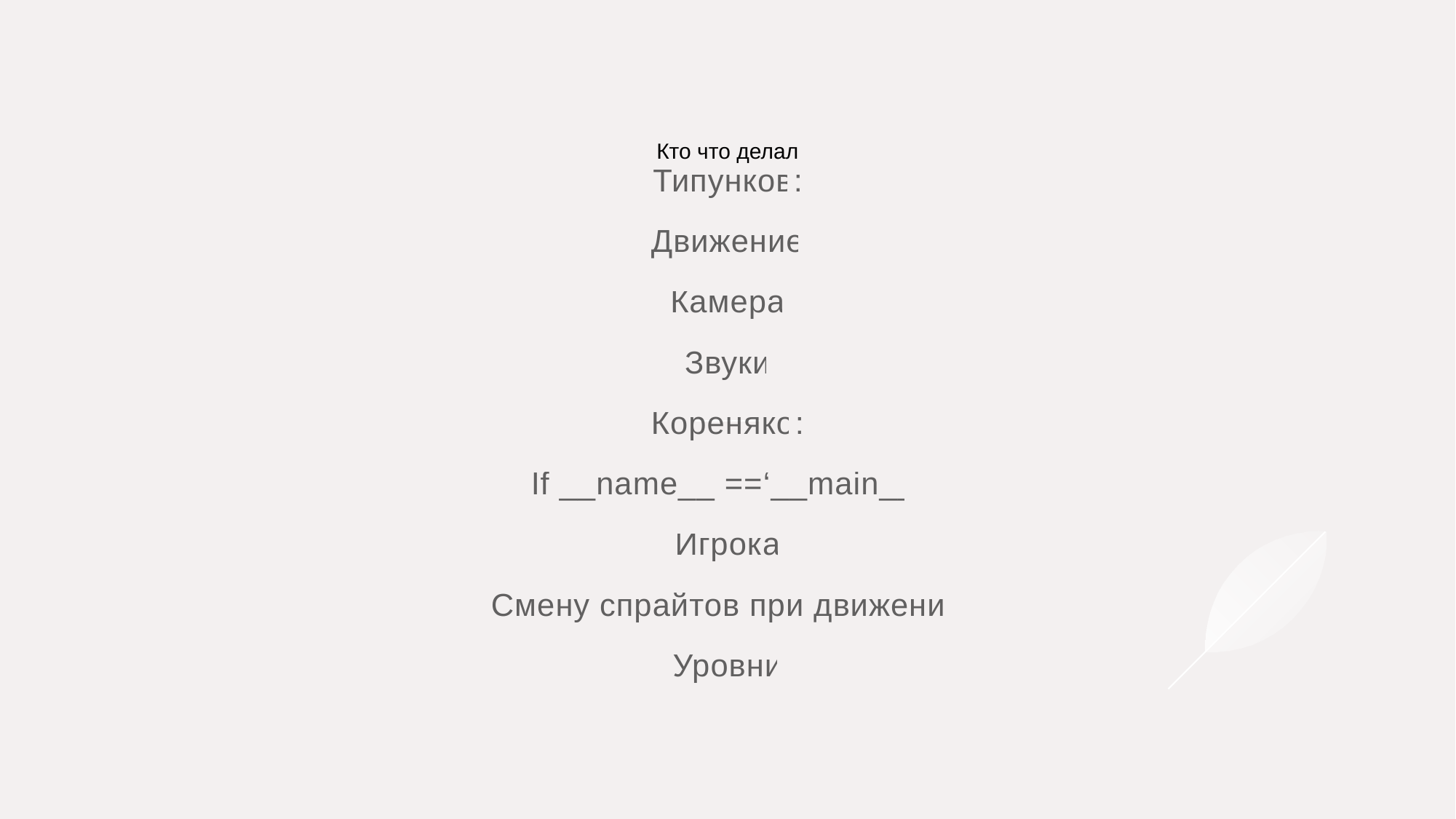

# Кто что делал
Типунков:
Движение
Камера
Звуки
Кореняко:
If __name__ ==‘__main__’
Игрока
Смену спрайтов при движении
Уровни